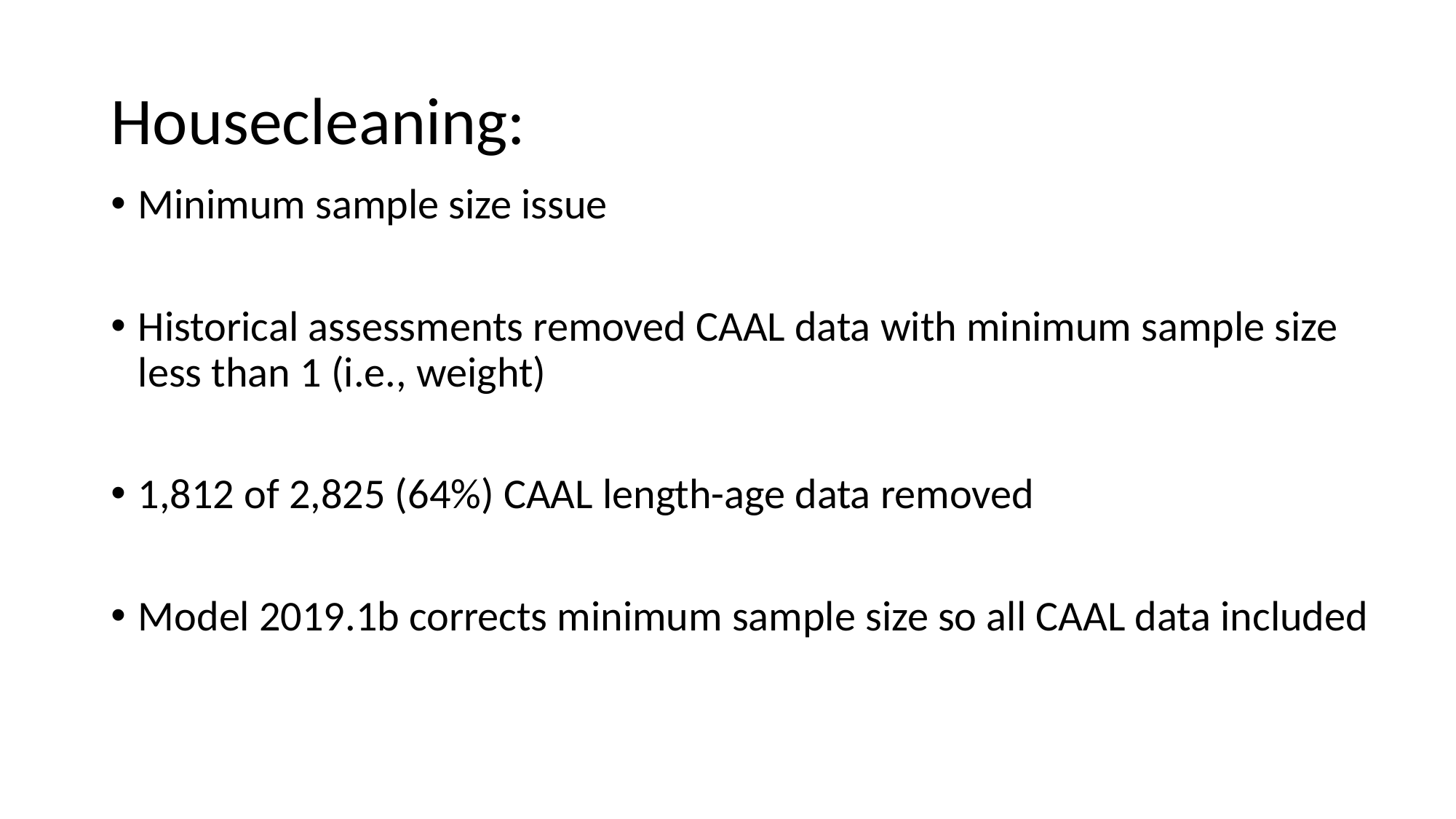

# Housecleaning:
Minimum sample size issue

Historical assessments removed CAAL data with minimum sample size less than 1 (i.e., weight)

1,812 of 2,825 (64%) CAAL length-age data removed

Model 2019.1b corrects minimum sample size so all CAAL data included